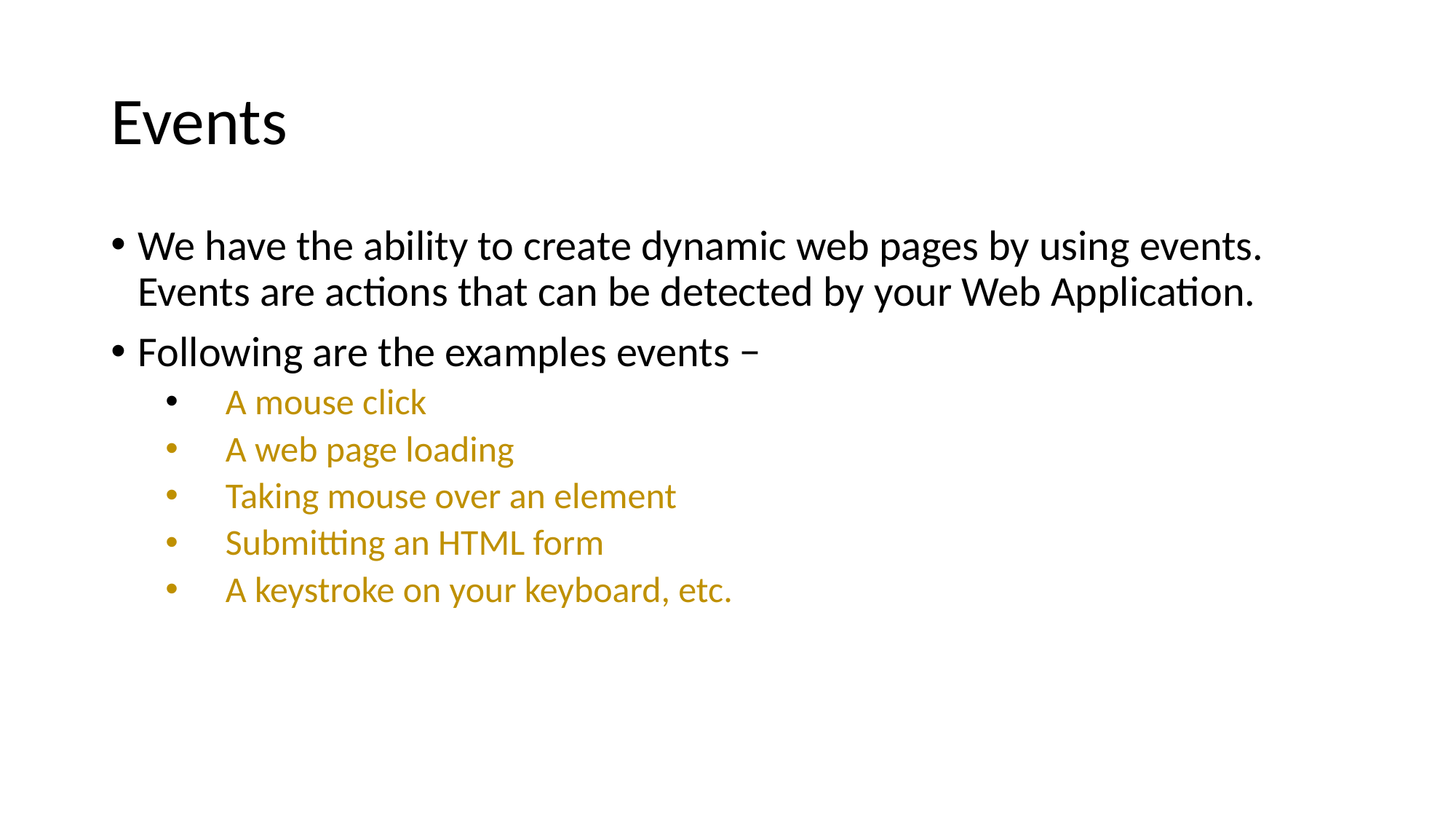

# Events
We have the ability to create dynamic web pages by using events. Events are actions that can be detected by your Web Application.
Following are the examples events −
    A mouse click
    A web page loading
    Taking mouse over an element
    Submitting an HTML form
    A keystroke on your keyboard, etc.